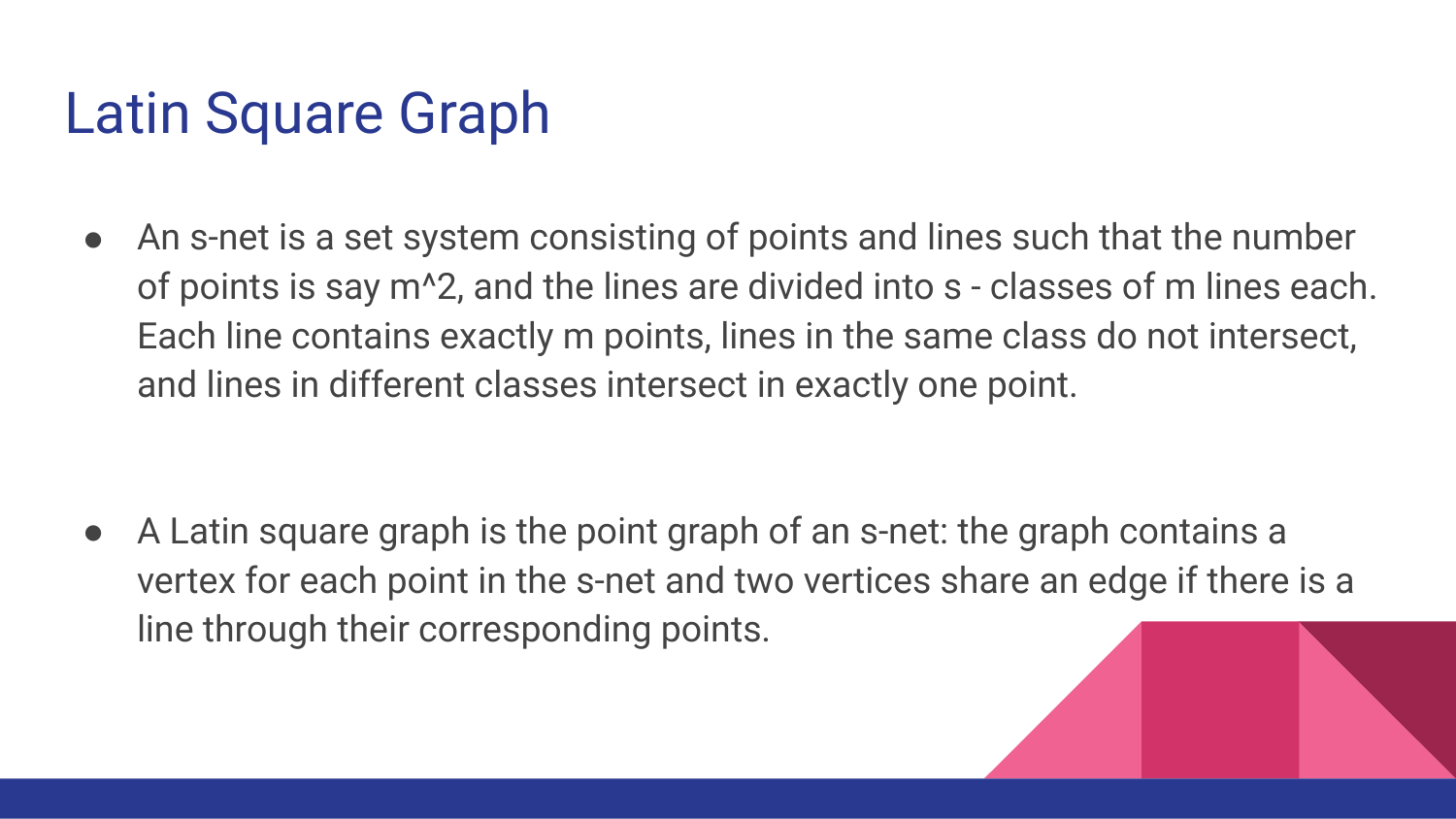

# Latin Square Graph
An s-net is a set system consisting of points and lines such that the number of points is say m^2, and the lines are divided into s - classes of m lines each. Each line contains exactly m points, lines in the same class do not intersect, and lines in different classes intersect in exactly one point.

A Latin square graph is the point graph of an s-net: the graph contains a vertex for each point in the s-net and two vertices share an edge if there is a line through their corresponding points.